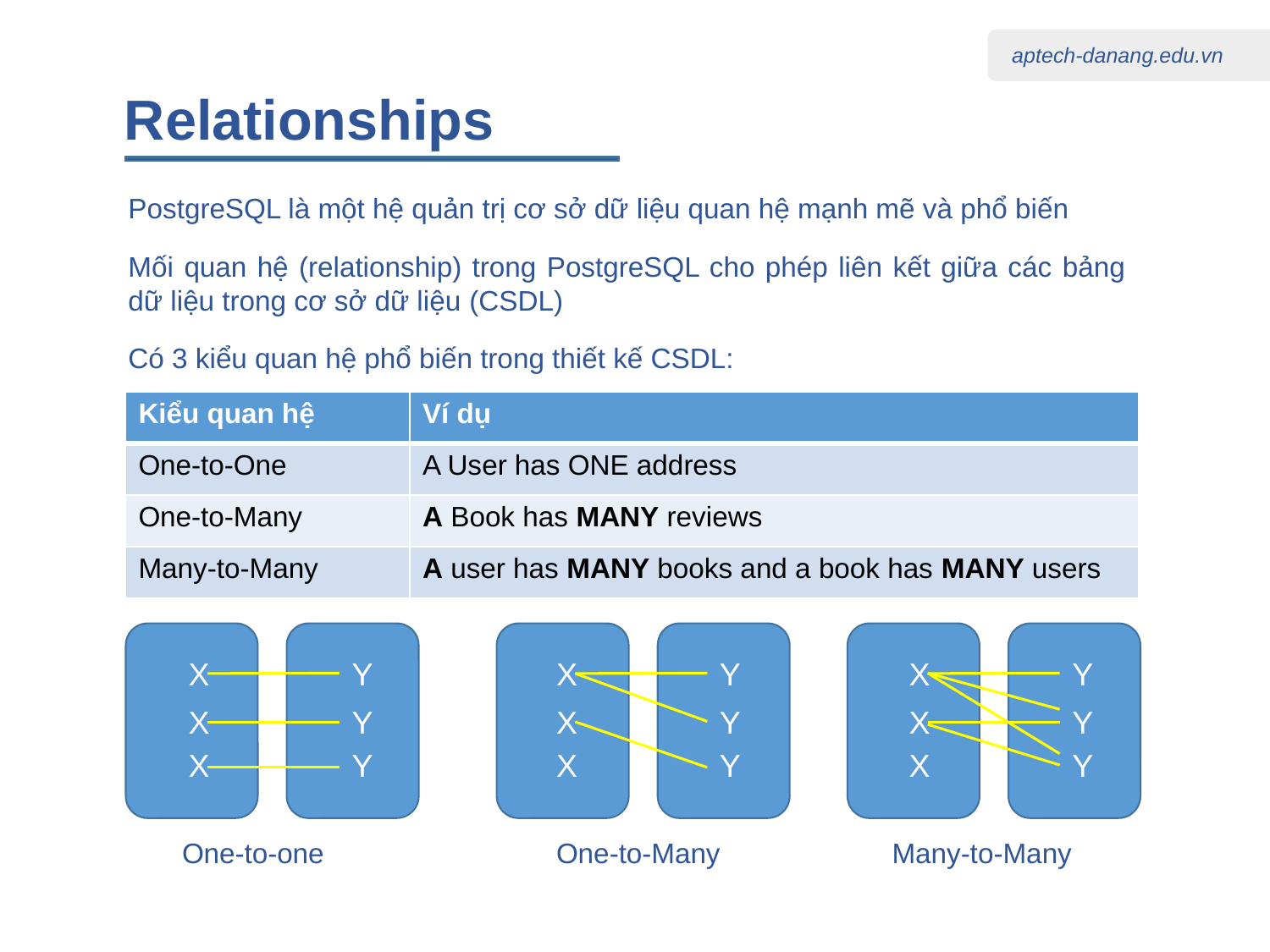

Relationships

PostgreSQL là một hệ quản trị cơ sở dữ liệu quan hệ mạnh mẽ và phổ biến
Mối quan hệ (relationship) trong PostgreSQL cho phép liên kết giữa các bảng dữ liệu trong cơ sở dữ liệu (CSDL)
Có 3 kiểu quan hệ phổ biến trong thiết kế CSDL:
| Kiểu quan hệ | Ví dụ |
| --- | --- |
| One-to-One | A User has ONE address |
| One-to-Many | A Book has MANY reviews |
| Many-to-Many | A user has MANY books and a book has MANY users |

X
Y
X
Y
X
Y
One-to-Many

X
Y
X
Y
X
Y
Many-to-Many
X
Y
X
Y
X
Y
One-to-one